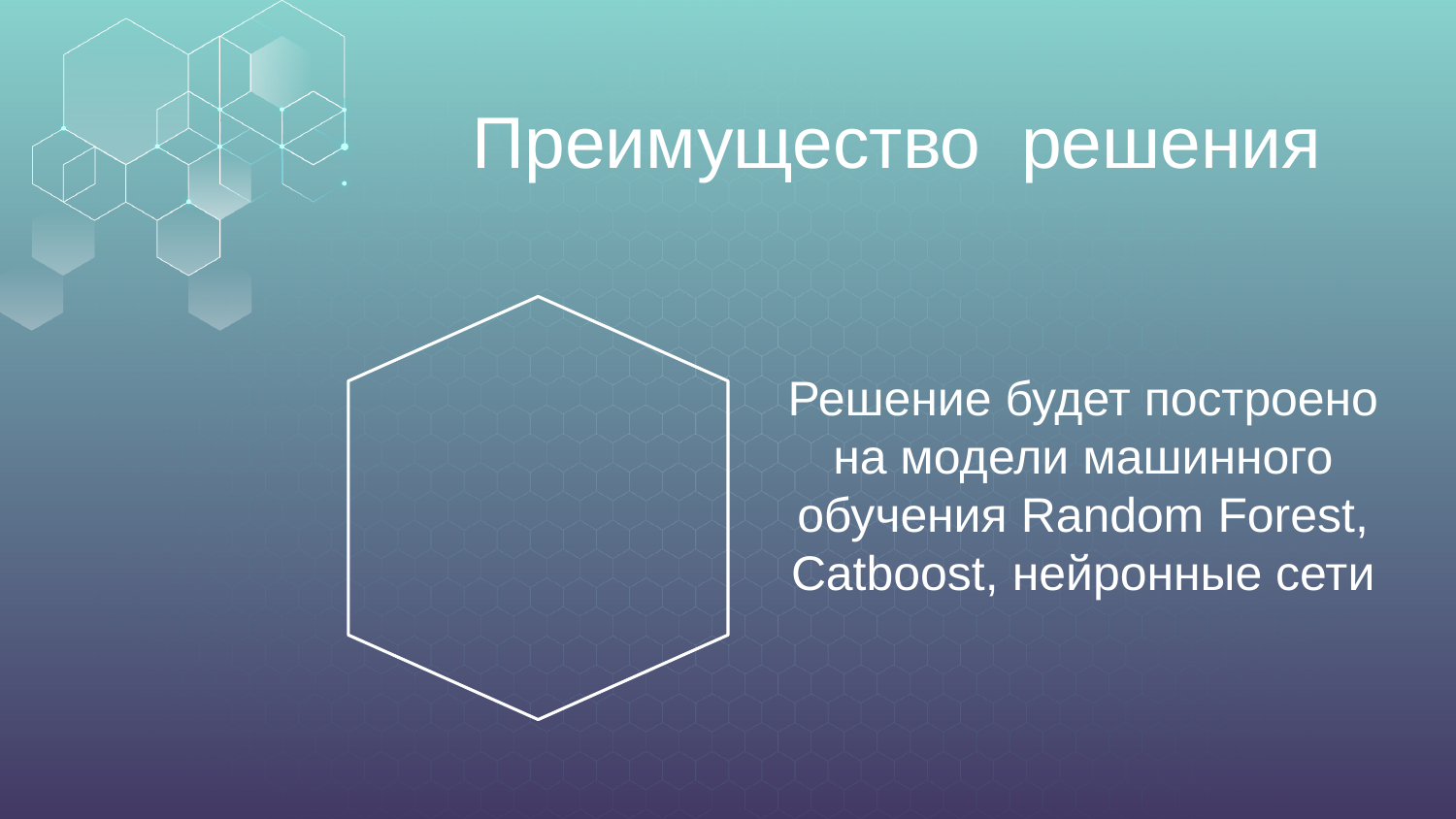

# Преимущество  решения

Решение будет построено на модели машинного обучения Random Forest, Catboost, нейронные сети